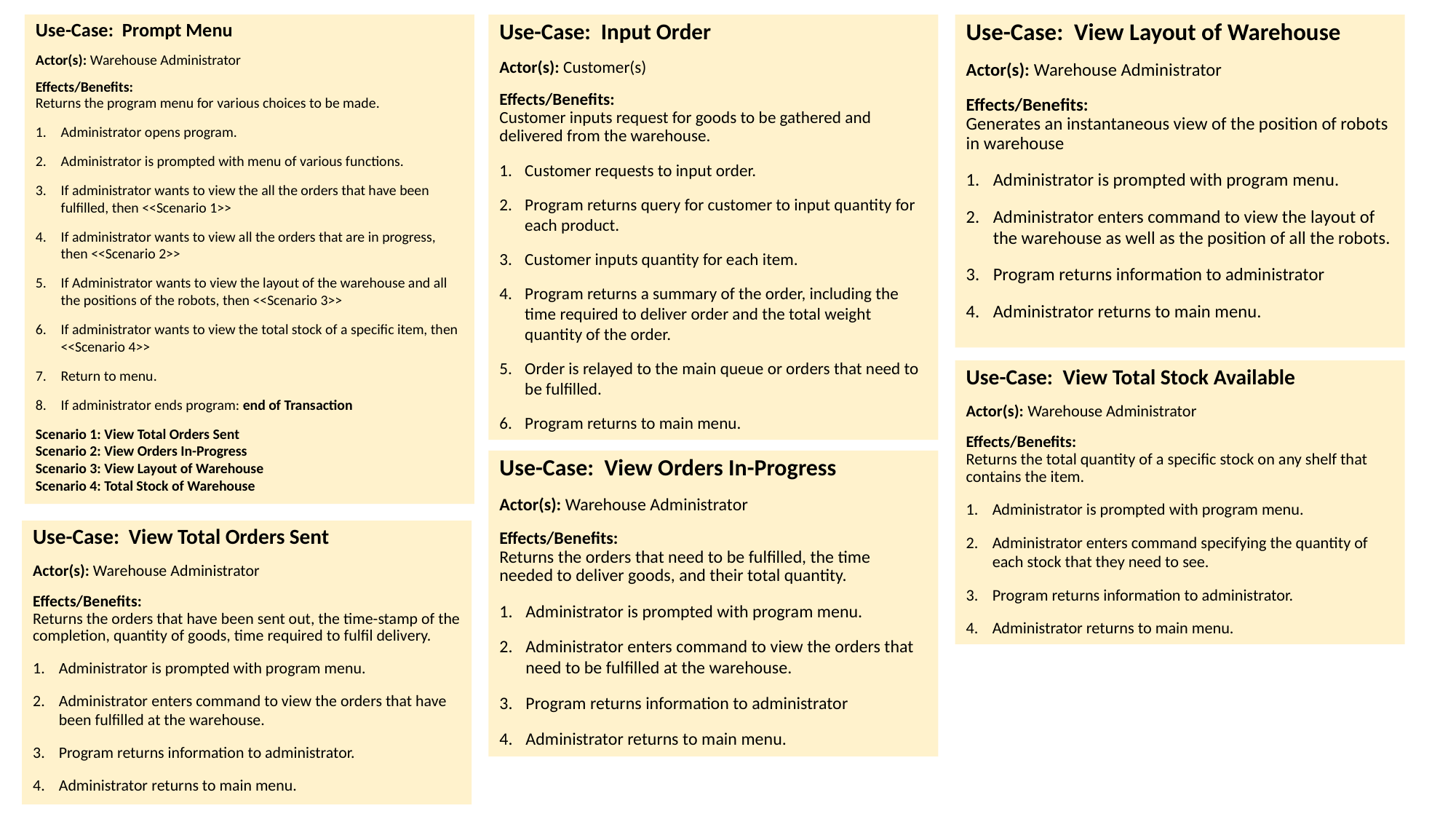

Use-Case:  Prompt Menu
Actor(s): Warehouse Administrator
Effects/Benefits:
Returns the program menu for various choices to be made.
Administrator opens program.
Administrator is prompted with menu of various functions.
If administrator wants to view the all the orders that have been fulfilled, then <<Scenario 1>>
If administrator wants to view all the orders that are in progress, then <<Scenario 2>>
If Administrator wants to view the layout of the warehouse and all the positions of the robots, then <<Scenario 3>>
If administrator wants to view the total stock of a specific item, then <<Scenario 4>>
Return to menu.
If administrator ends program: end of Transaction
Scenario 1: View Total Orders Sent
Scenario 2: View Orders In-Progress
Scenario 3: View Layout of Warehouse
Scenario 4: Total Stock of Warehouse
Use-Case:  Input Order
Actor(s): Customer(s)
Effects/Benefits:
Customer inputs request for goods to be gathered and delivered from the warehouse.
Customer requests to input order.
Program returns query for customer to input quantity for each product.
Customer inputs quantity for each item.
Program returns a summary of the order, including the time required to deliver order and the total weight quantity of the order.
Order is relayed to the main queue or orders that need to be fulfilled.
Program returns to main menu.
Use-Case:  View Layout of Warehouse
Actor(s): Warehouse Administrator
Effects/Benefits:
Generates an instantaneous view of the position of robots in warehouse
Administrator is prompted with program menu.
Administrator enters command to view the layout of the warehouse as well as the position of all the robots.
Program returns information to administrator
Administrator returns to main menu.
Use-Case:  View Total Stock Available
Actor(s): Warehouse Administrator
Effects/Benefits:
Returns the total quantity of a specific stock on any shelf that contains the item.
Administrator is prompted with program menu.
Administrator enters command specifying the quantity of each stock that they need to see.
Program returns information to administrator.
Administrator returns to main menu.
Use-Case:  View Orders In-Progress
Actor(s): Warehouse Administrator
Effects/Benefits:
Returns the orders that need to be fulfilled, the time needed to deliver goods, and their total quantity.
Administrator is prompted with program menu.
Administrator enters command to view the orders that need to be fulfilled at the warehouse.
Program returns information to administrator
Administrator returns to main menu.
Use-Case:  View Total Orders Sent
Actor(s): Warehouse Administrator
Effects/Benefits:
Returns the orders that have been sent out, the time-stamp of the completion, quantity of goods, time required to fulfil delivery.
Administrator is prompted with program menu.
Administrator enters command to view the orders that have been fulfilled at the warehouse.
Program returns information to administrator.
Administrator returns to main menu.